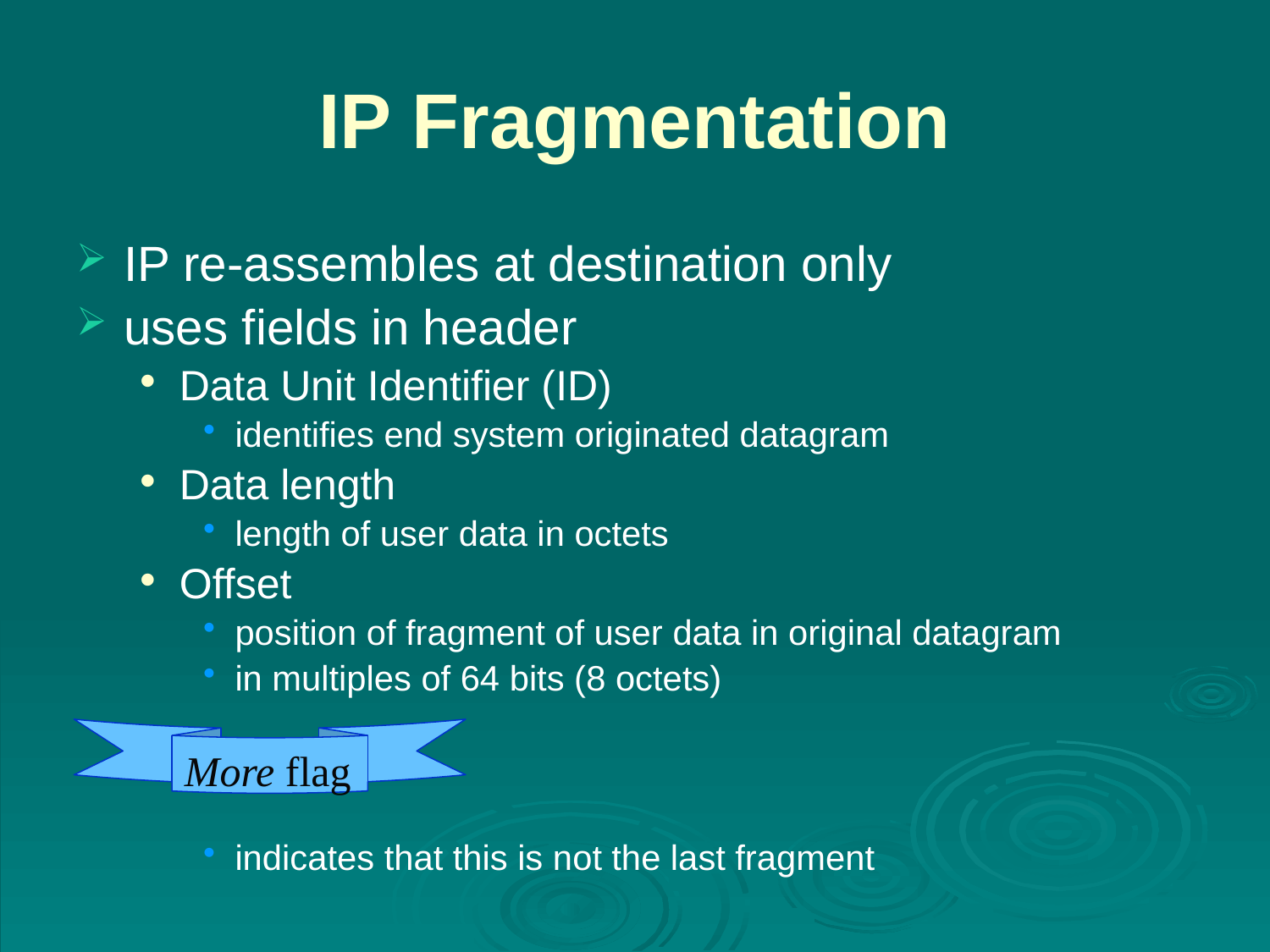

# IP Fragmentation
IP re-assembles at destination only
uses fields in header
Data Unit Identifier (ID)
identifies end system originated datagram
Data length
length of user data in octets
Offset
position of fragment of user data in original datagram
in multiples of 64 bits (8 octets)

indicates that this is not the last fragment

More flag